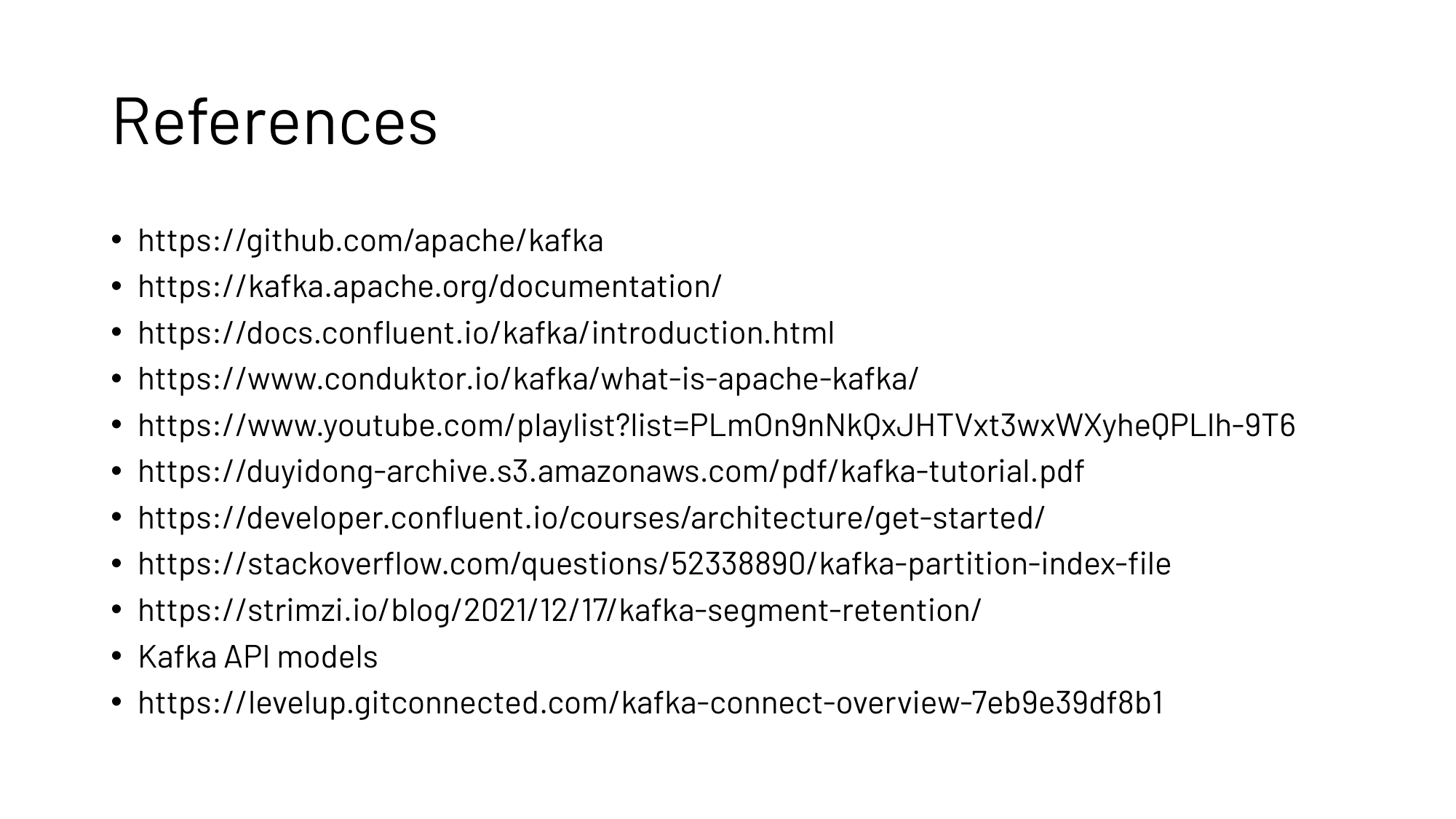

# References
https://github.com/apache/kafka
https://kafka.apache.org/documentation/
https://docs.confluent.io/kafka/introduction.html
https://www.conduktor.io/kafka/what-is-apache-kafka/
https://www.youtube.com/playlist?list=PLmOn9nNkQxJHTVxt3wxWXyheQPLlh-9T6
https://duyidong-archive.s3.amazonaws.com/pdf/kafka-tutorial.pdf
https://developer.confluent.io/courses/architecture/get-started/
https://stackoverflow.com/questions/52338890/kafka-partition-index-file
https://strimzi.io/blog/2021/12/17/kafka-segment-retention/
Kafka API models
https://levelup.gitconnected.com/kafka-connect-overview-7eb9e39df8b1